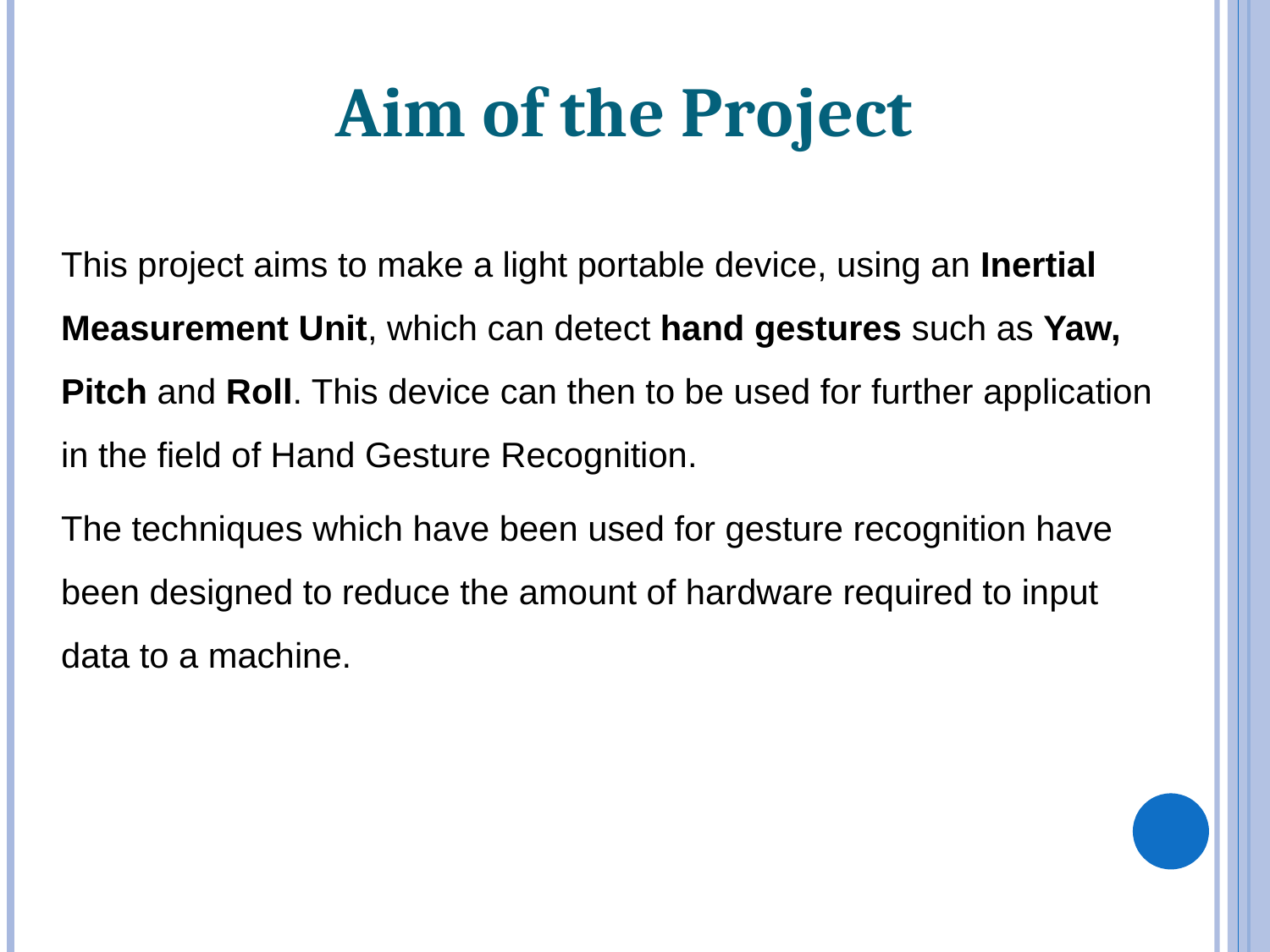

# Aim of the Project
This project aims to make a light portable device, using an Inertial Measurement Unit, which can detect hand gestures such as Yaw, Pitch and Roll. This device can then to be used for further application in the field of Hand Gesture Recognition.
The techniques which have been used for gesture recognition have been designed to reduce the amount of hardware required to input data to a machine.